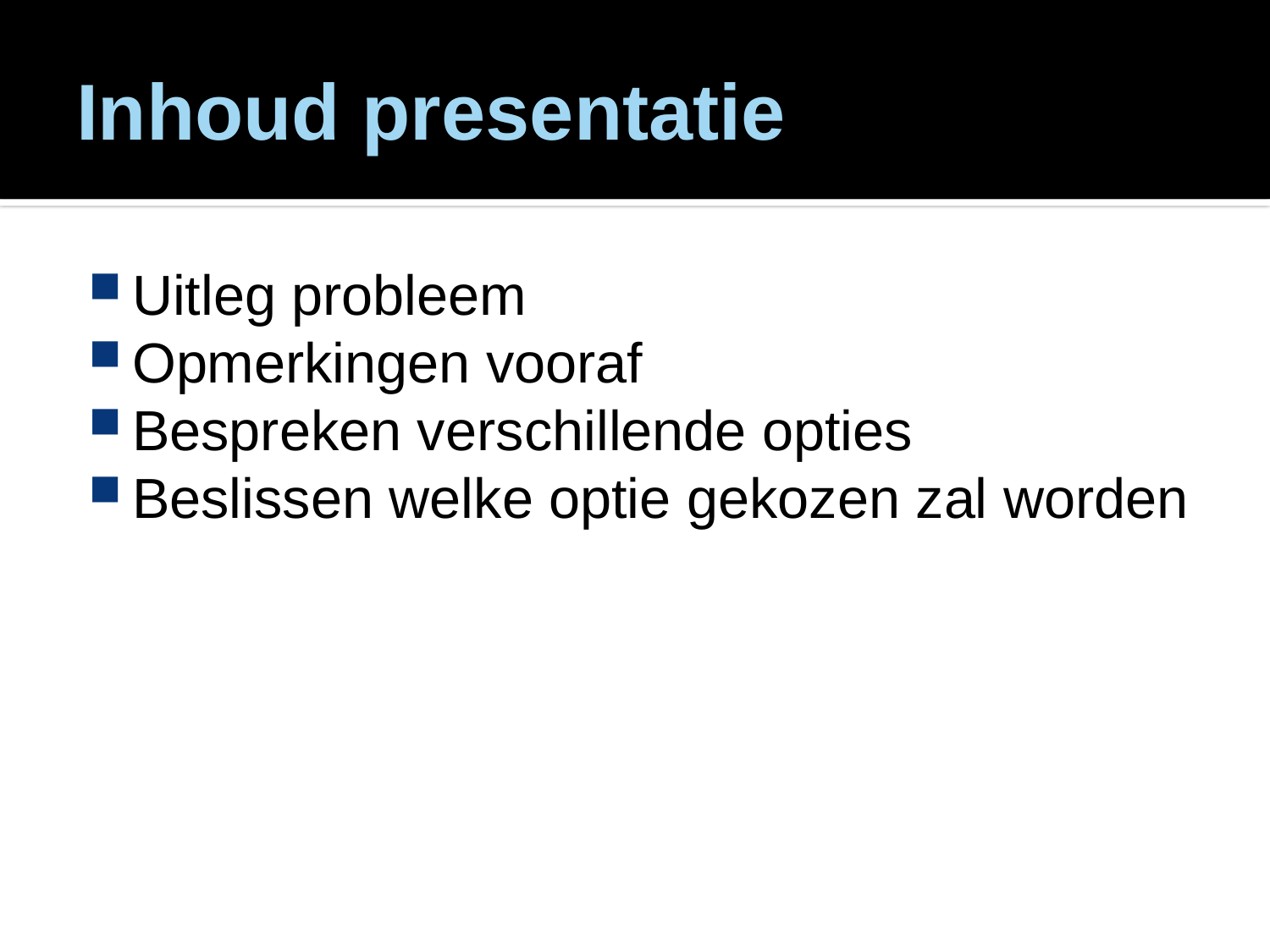

# Inhoud presentatie
Uitleg probleem
Opmerkingen vooraf
Bespreken verschillende opties
Beslissen welke optie gekozen zal worden